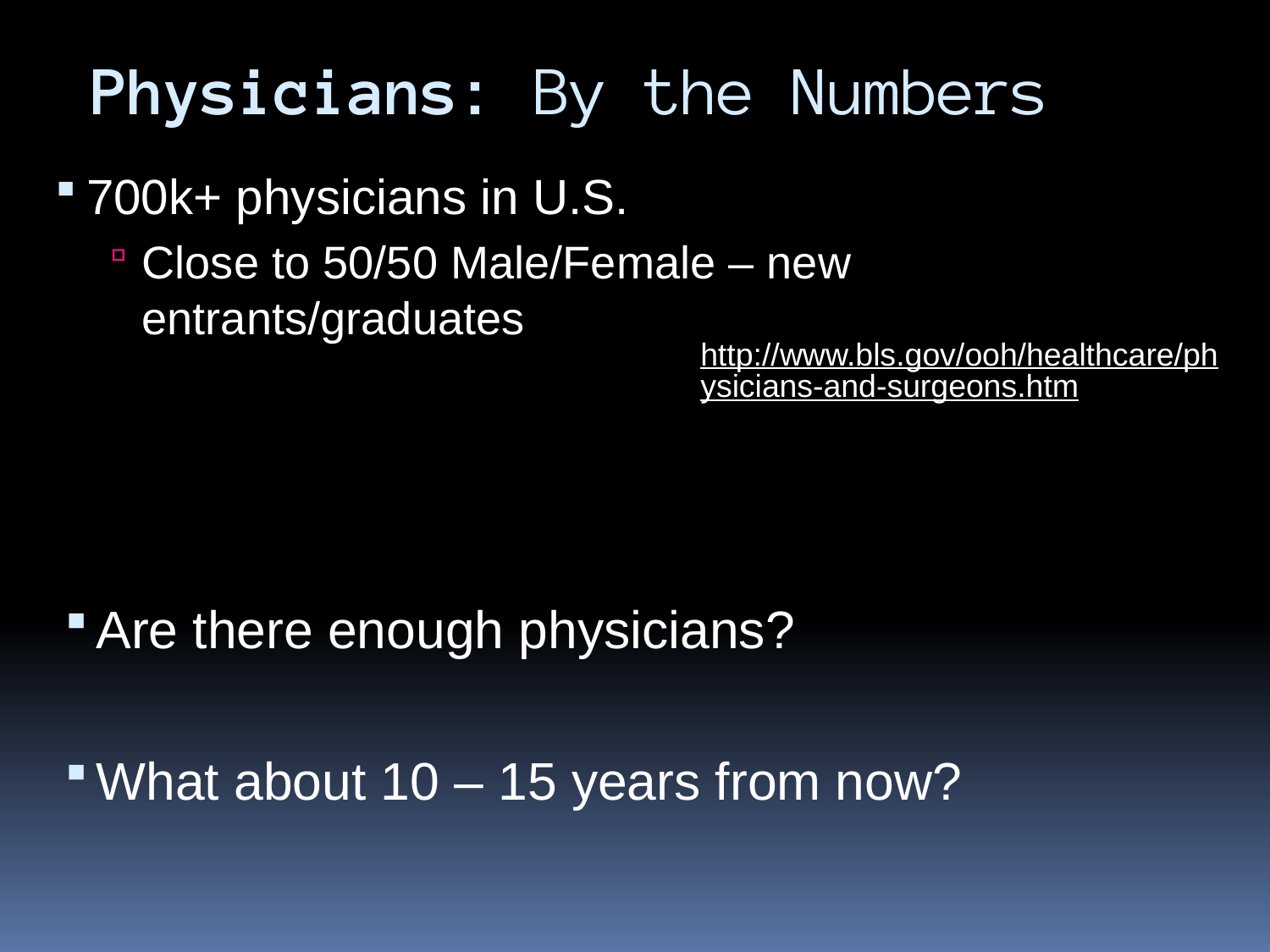

Physicians: By the Numbers
700k+ physicians in U.S.
Close to 50/50 Male/Female – new entrants/graduates

Are there enough physicians?

What about 10 – 15 years from now?
http://www.bls.gov/ooh/healthcare/physicians-and-surgeons.htm